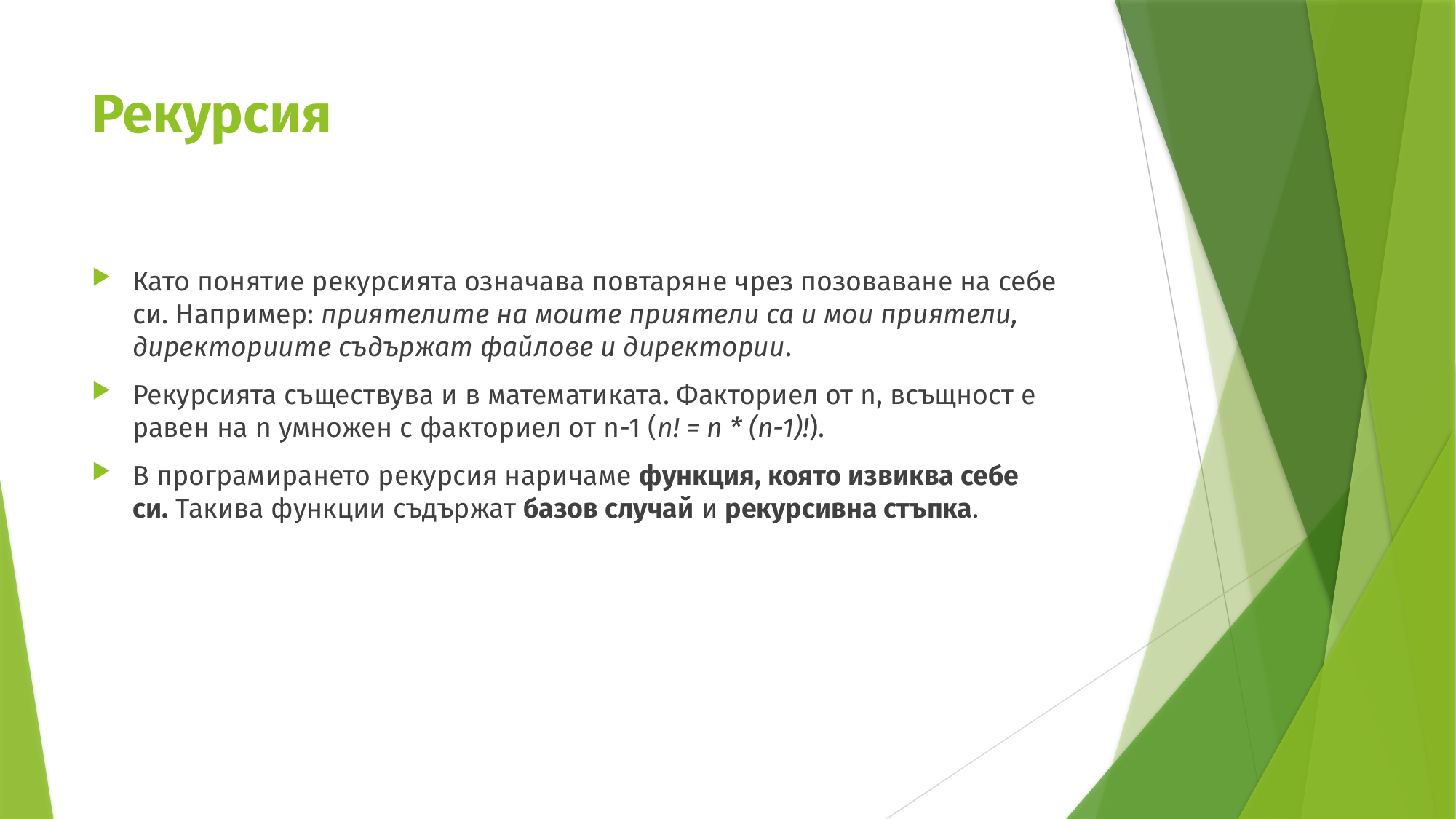

# Рекурсия
Като понятие рекурсията означава повтаряне чрез позоваване на себе си. Например: приятелите на моите приятели са и мои приятели, директориите съдържат файлове и директории.
Рекурсията съществува и в математиката. Факториел от n, всъщност е равен на n умножен с факториел от n-1 (n! = n * (n-1)!).
В програмирането рекурсия наричаме функция, която извиква себе си. Такива функции съдържат базов случай и рекурсивна стъпка.